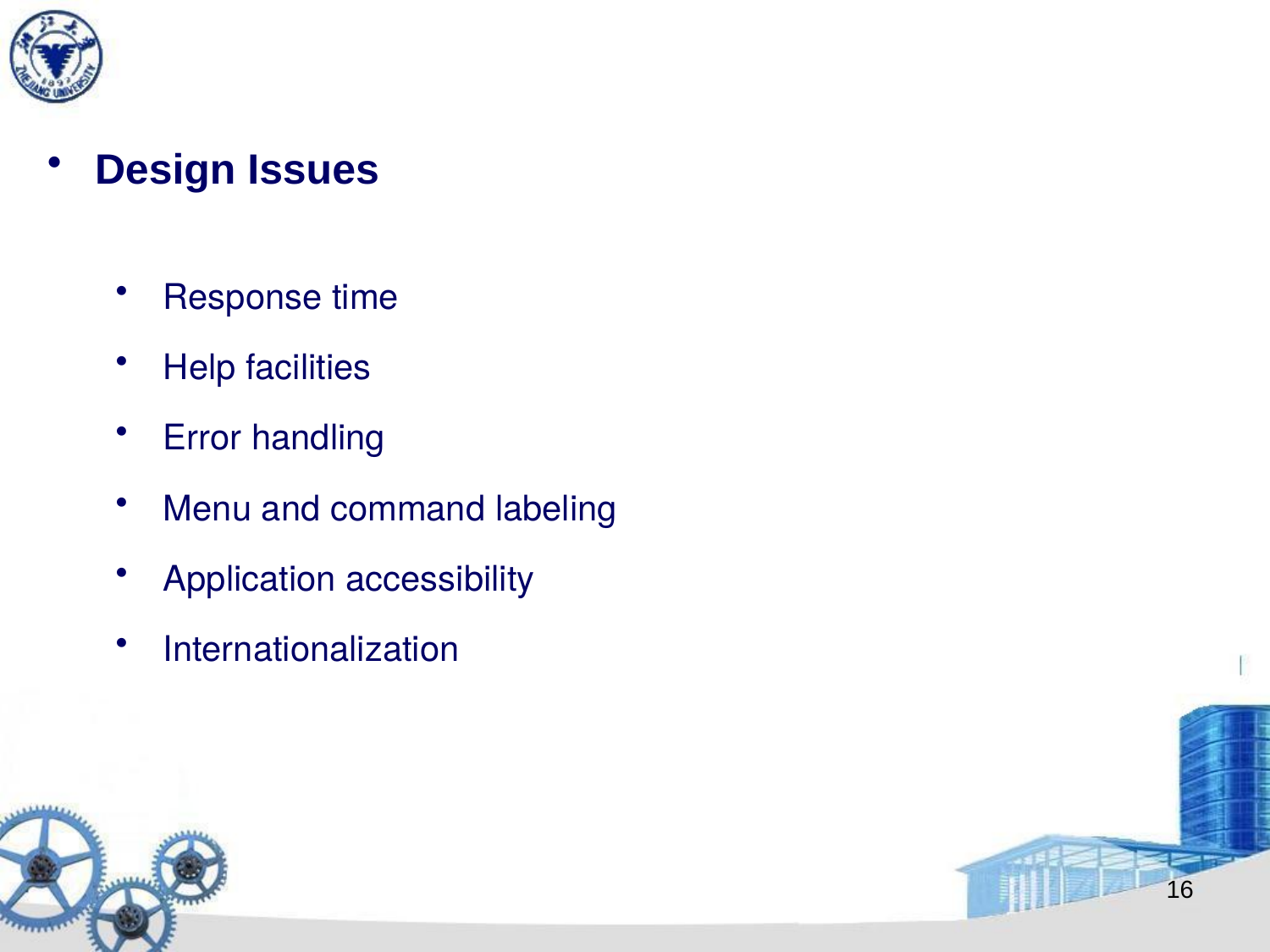

Design Issues
Response time
Help facilities
Error handling
Menu and command labeling
Application accessibility
Internationalization
16